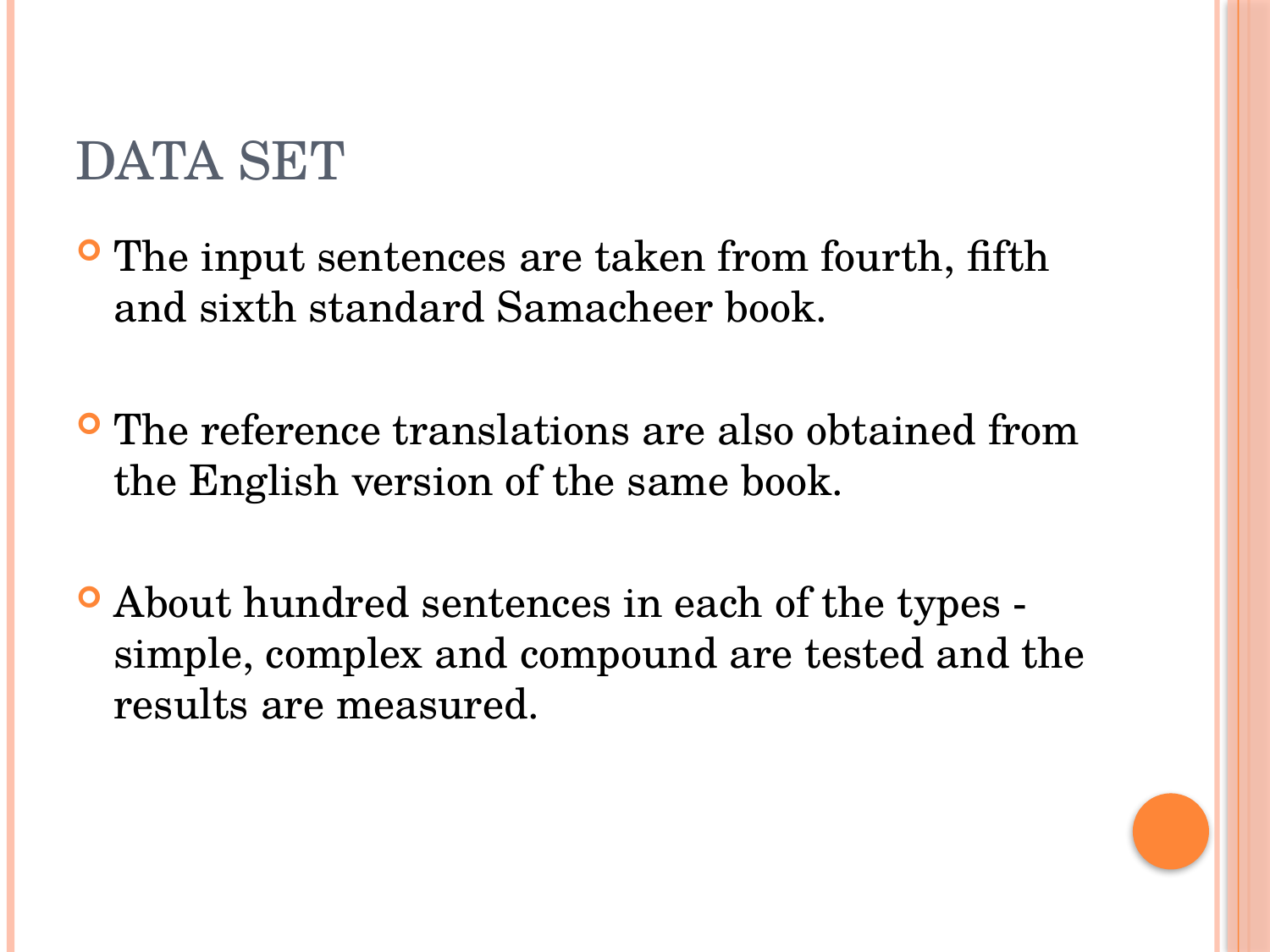

# Data set
The input sentences are taken from fourth, fifth and sixth standard Samacheer book.

The reference translations are also obtained from the English version of the same book.

About hundred sentences in each of the types - simple, complex and compound are tested and the results are measured.